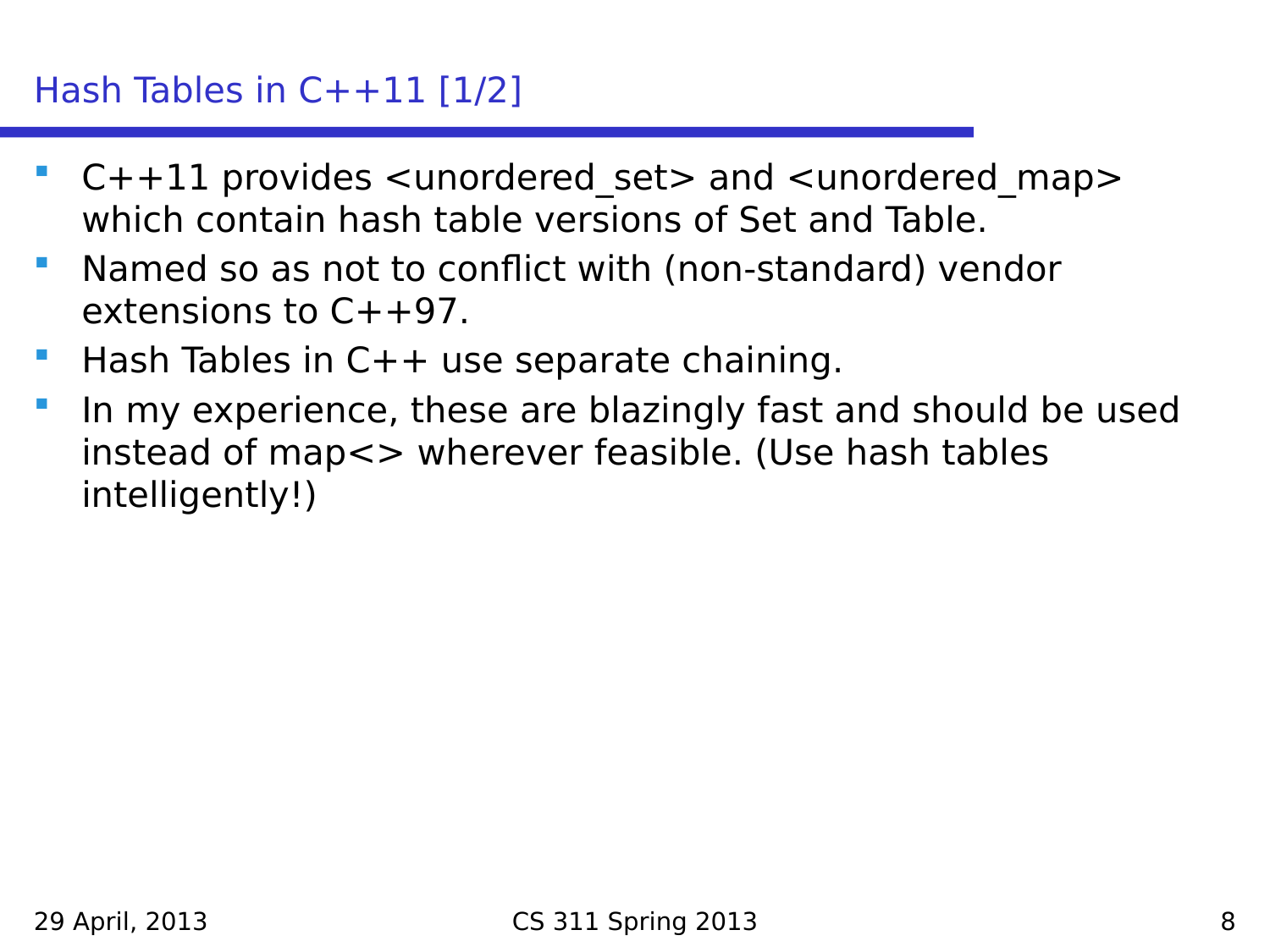

# Hash Tables in C++11 [1/2]
C++11 provides <unordered_set> and <unordered_map> which contain hash table versions of Set and Table.
Named so as not to conflict with (non-standard) vendor extensions to C++97.
Hash Tables in C++ use separate chaining.
In my experience, these are blazingly fast and should be used instead of map<> wherever feasible. (Use hash tables intelligently!)
29 April, 2013
CS 311 Spring 2013
8